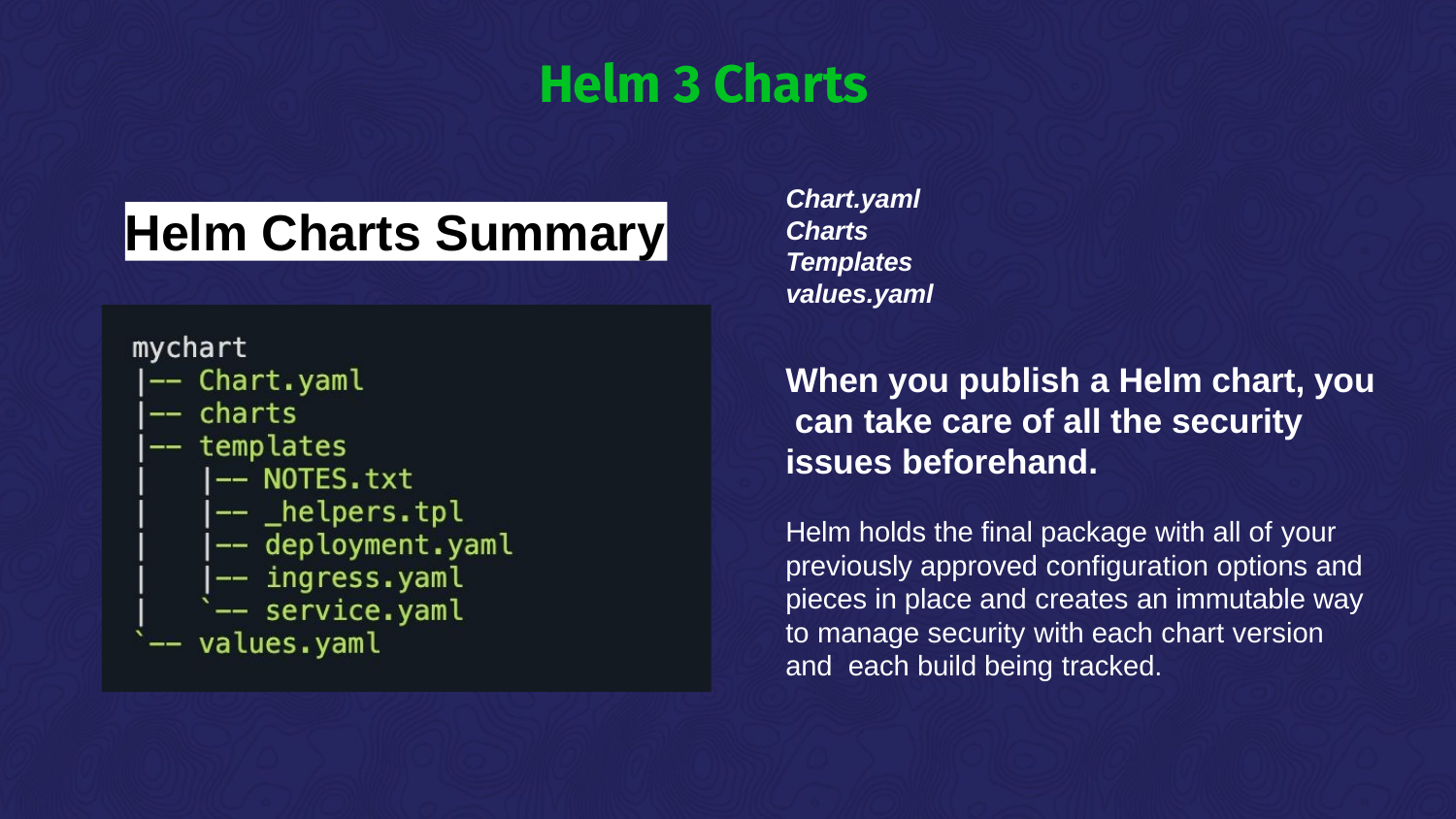

# Helm 3 Charts
Chart.yaml  Charts  Templates  values.yaml
Helm Charts Summary

When you publish a Helm chart, you  can take care of all the security  issues beforehand.
Helm holds the final package with all of your  previously approved configuration options and  pieces in place and creates an immutable way  to manage security with each chart version and  each build being tracked.